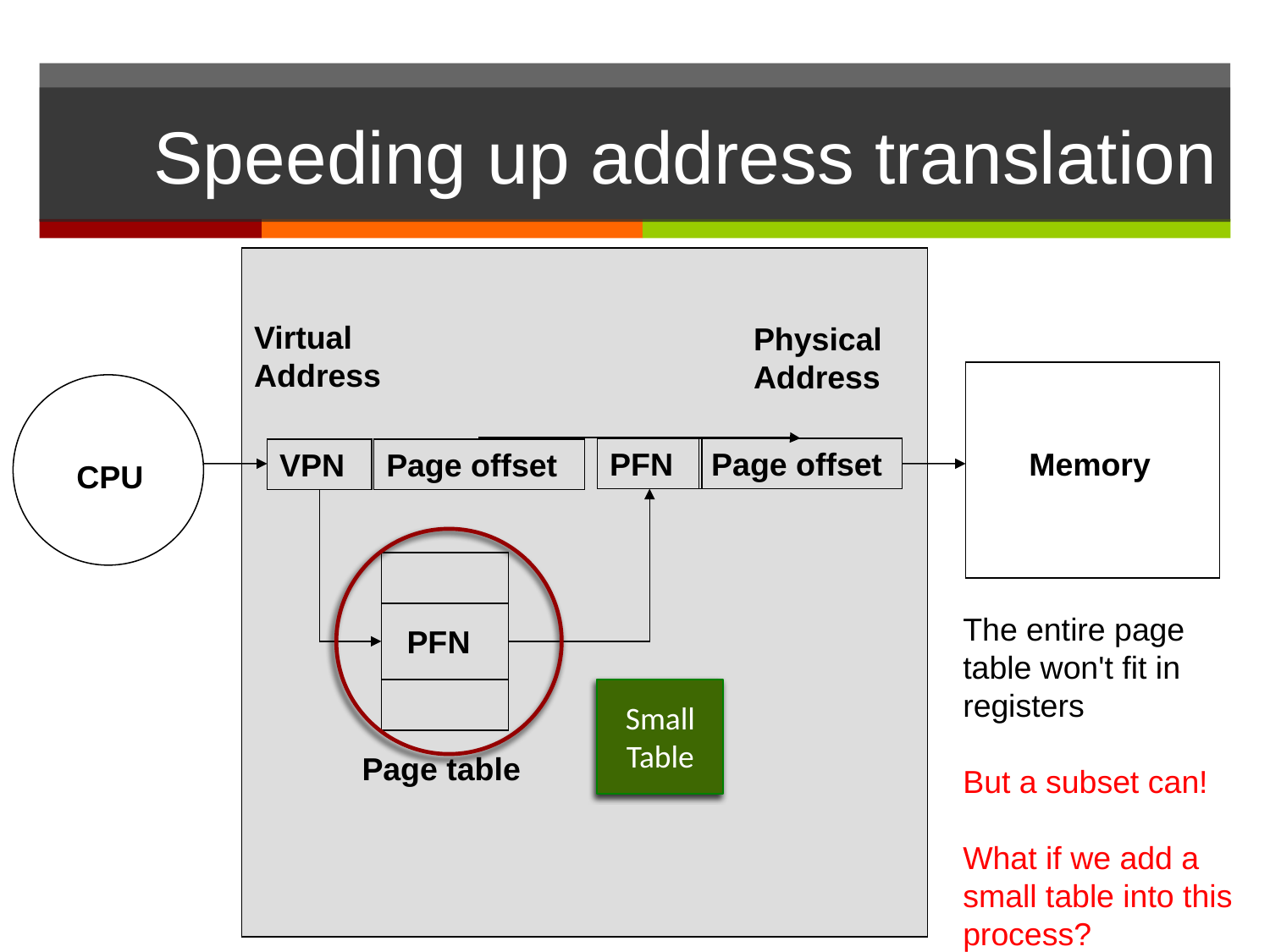

# Speeding up address translation

Virtual
Address
Physical
Address

Memory
PFN
Page offset
VPN
Page offset
CPU

The entire page table won't fit in registers

But a subset can!

What if we add a small table into this process?
PFN
Small
Table
Page table